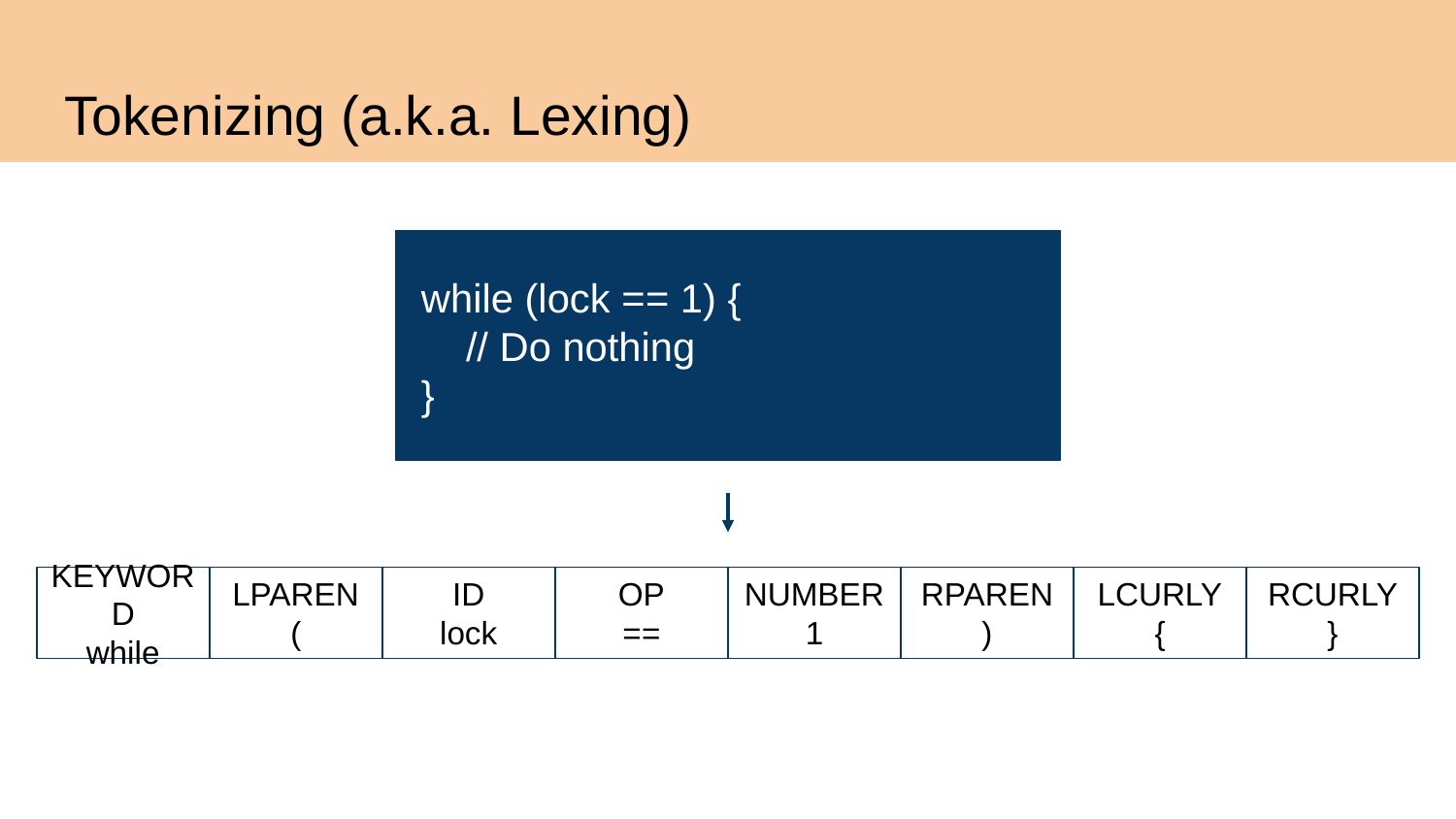

# Tokenizing (a.k.a. Lexing)
 while (lock == 1) {
     // Do nothing
 }
KEYWORD
while
LPAREN
(
ID
lock
OP
==
NUMBER
1
RPAREN
)
LCURLY
{
RCURLY
}